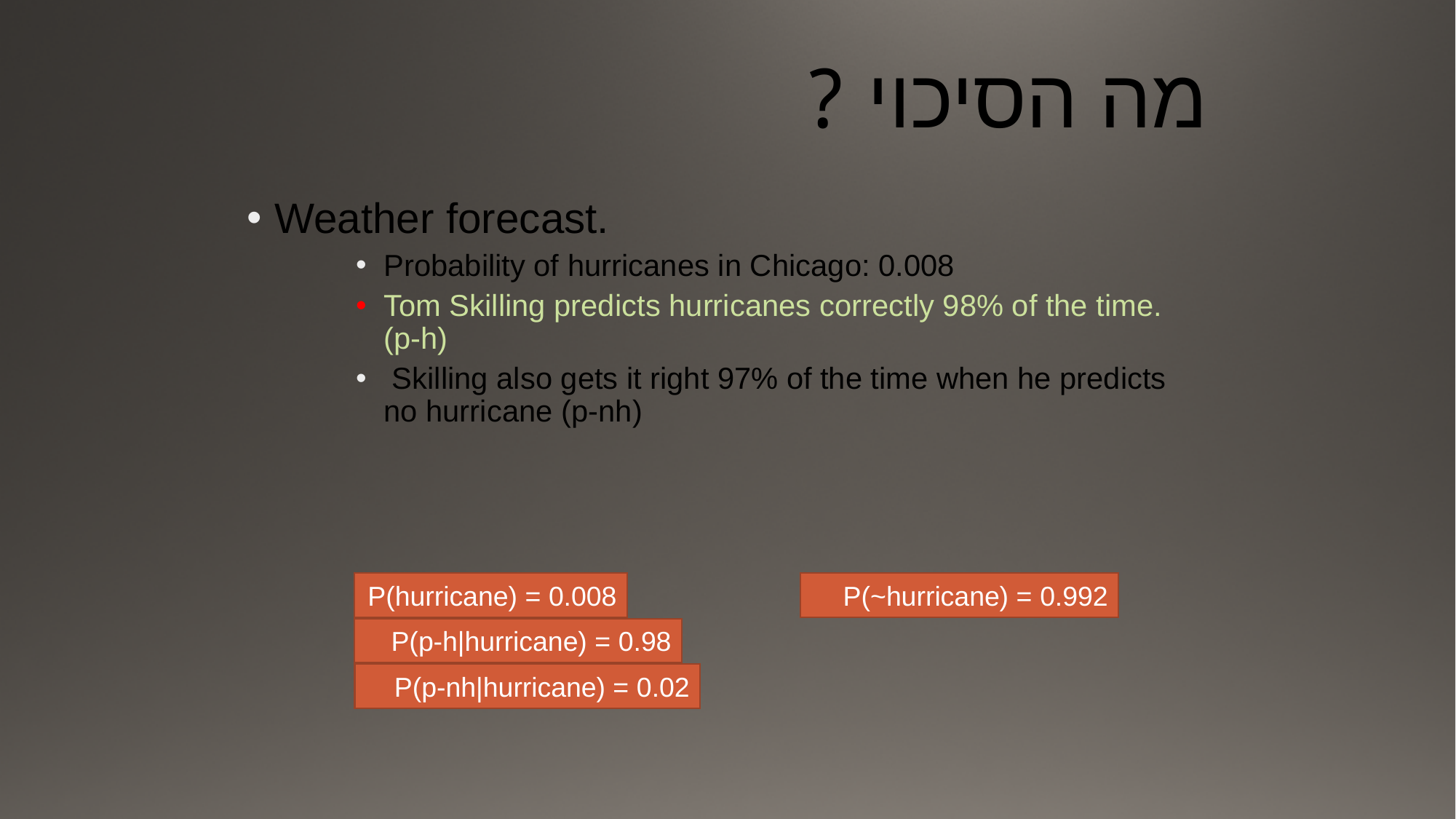

# מה הסיכוי ?
Weather forecast.
Probability of hurricanes in Chicago: 0.008
Tom Skilling predicts hurricanes correctly 98% of the time. (p-h)‏
 Skilling also gets it right 97% of the time when he predicts no hurricane (p-nh)‏
P(hurricane) = 0.008
P(~hurricane) = 0.992
P(p-h|hurricane) = 0.98
P(p-nh|hurricane) = 0.02